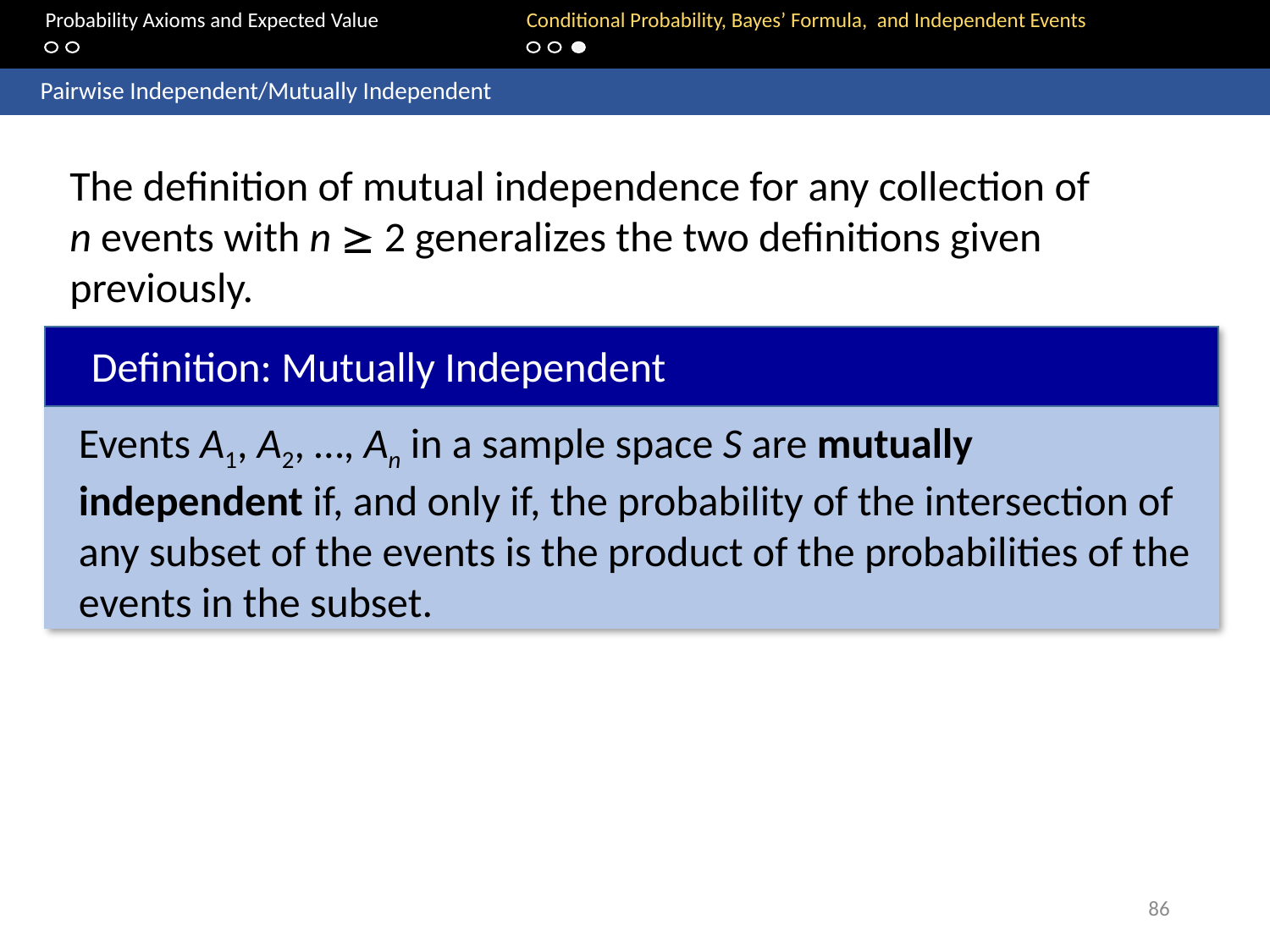

Probability Axioms and Expected Value		Conditional Probability, Bayes’ Formula,  and Independent Events

	Pairwise Independent/Mutually Independent
The definition of mutual independence for any collection of n events with n ≥ 2 generalizes the two definitions given previously.

Definition: Mutually Independent
Events A1, A2, …, An in a sample space S are mutually independent if, and only if, the probability of the intersection of any subset of the events is the product of the probabilities of the events in the subset.
86